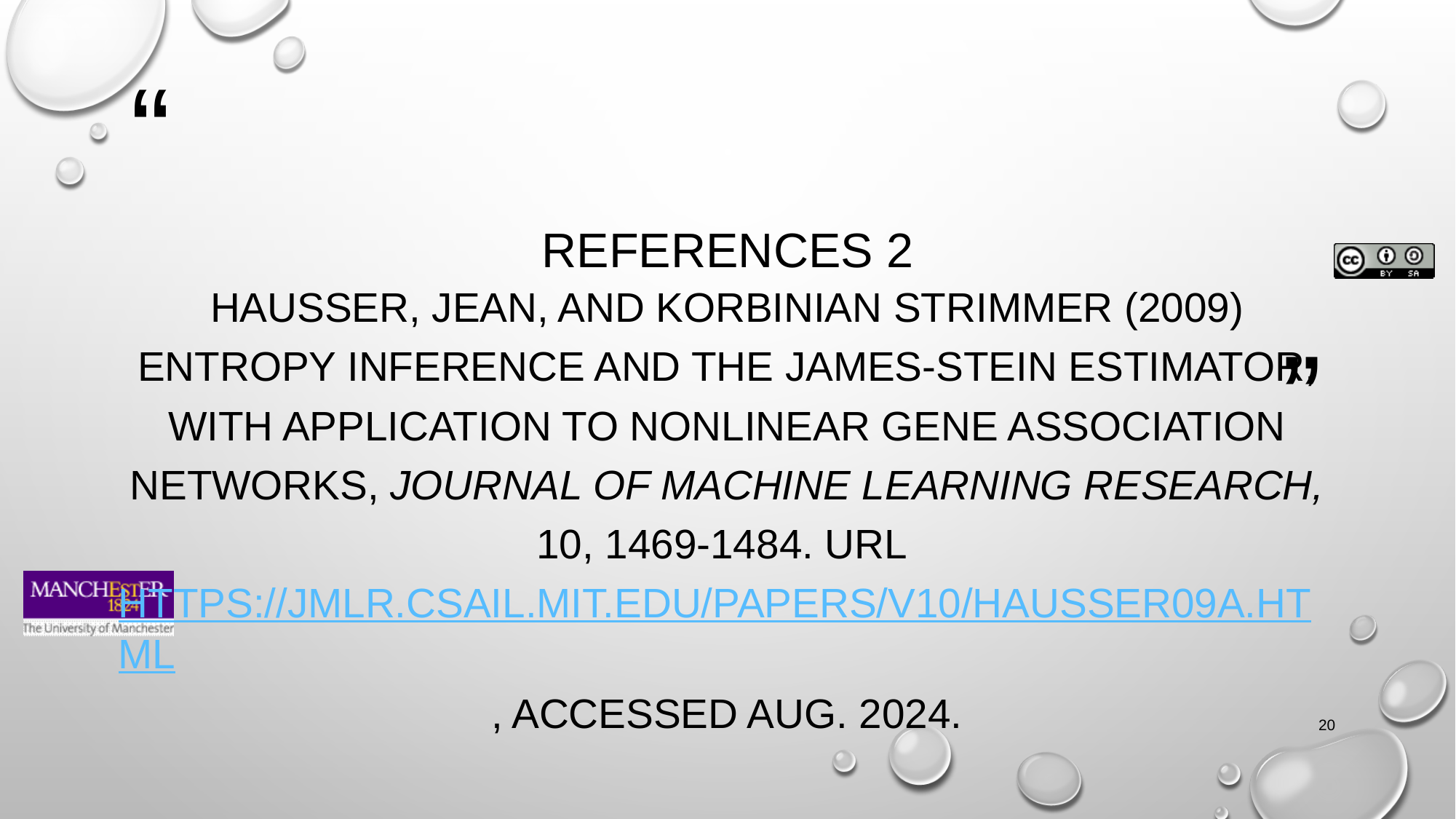

# References 2
Hausser, Jean, and Korbinian Strimmer (2009) Entropy Inference and the James-Stein Estimator, with Application to Nonlinear Gene Association Networks, Journal of Machine Learning Research, 10, 1469-1484. URL https://jmlr.csail.mit.edu/papers/v10/hausser09a.html, accessed Aug. 2024.
20